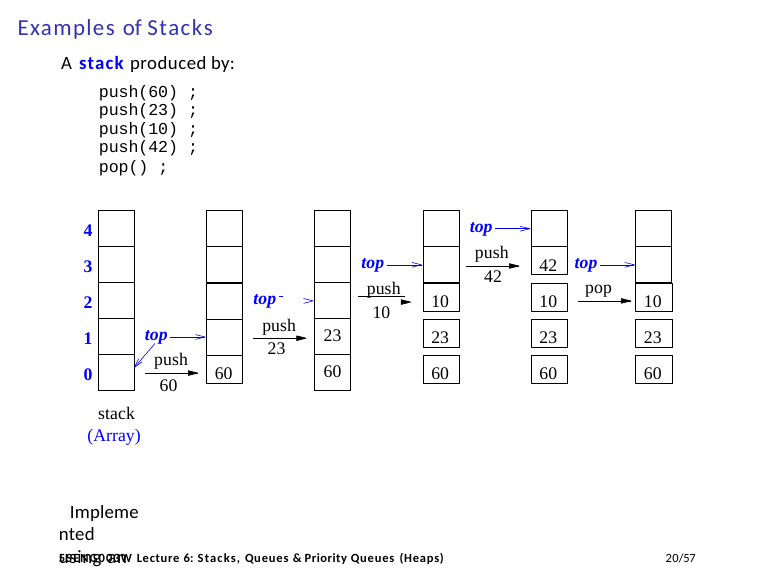

# Examples of Stacks
A stack produced by:
push(60) ;
push(23) ;
push(10) ;
push(42) ;
pop() ;
top
push
|  |
| --- |
|  |
|  |
|  |
|  |
|  |
| --- |
|  |
|  |
| 23 |
| 60 |

4

top
  push  10
42

top
3

42

pop

10
10
10
top
2

push
top
push
23
23
23

1

23

60
60
60
60

0

60

stack  (Array)

Implemented using an array, with top as the highest unused index.
20/57
5SENG003W Lecture 6: Stacks, Queues & Priority Queues (Heaps)